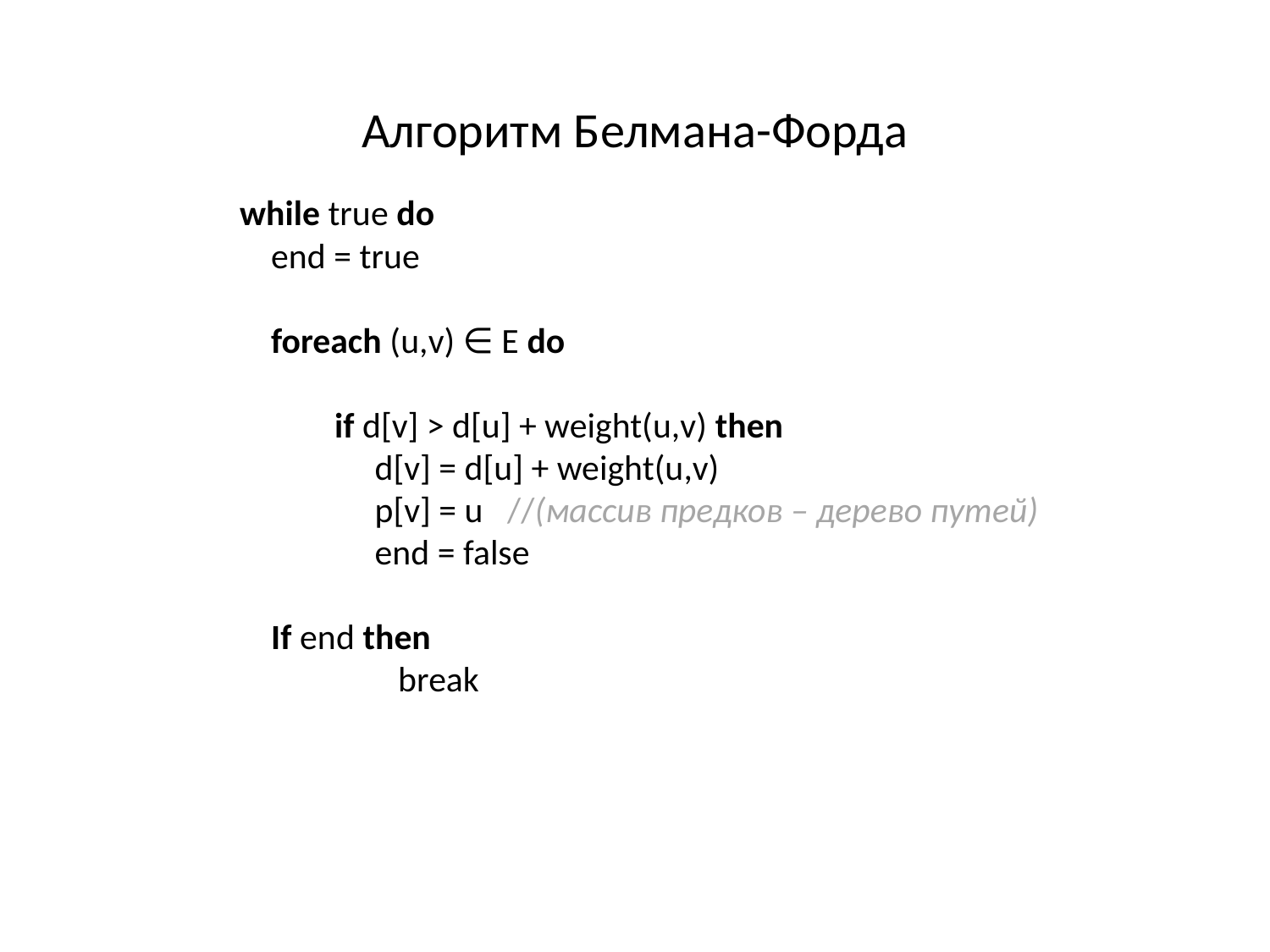

Алгоритм Белмана-Форда
    while true do
end = true

foreach (u,v) ∈ E do

	if d[v] > d[u] + weight(u,v) then
	     d[v] = d[u] + weight(u,v)
	     p[v] = u   //(массив предков – дерево путей)
	     end = false

If end then
	break